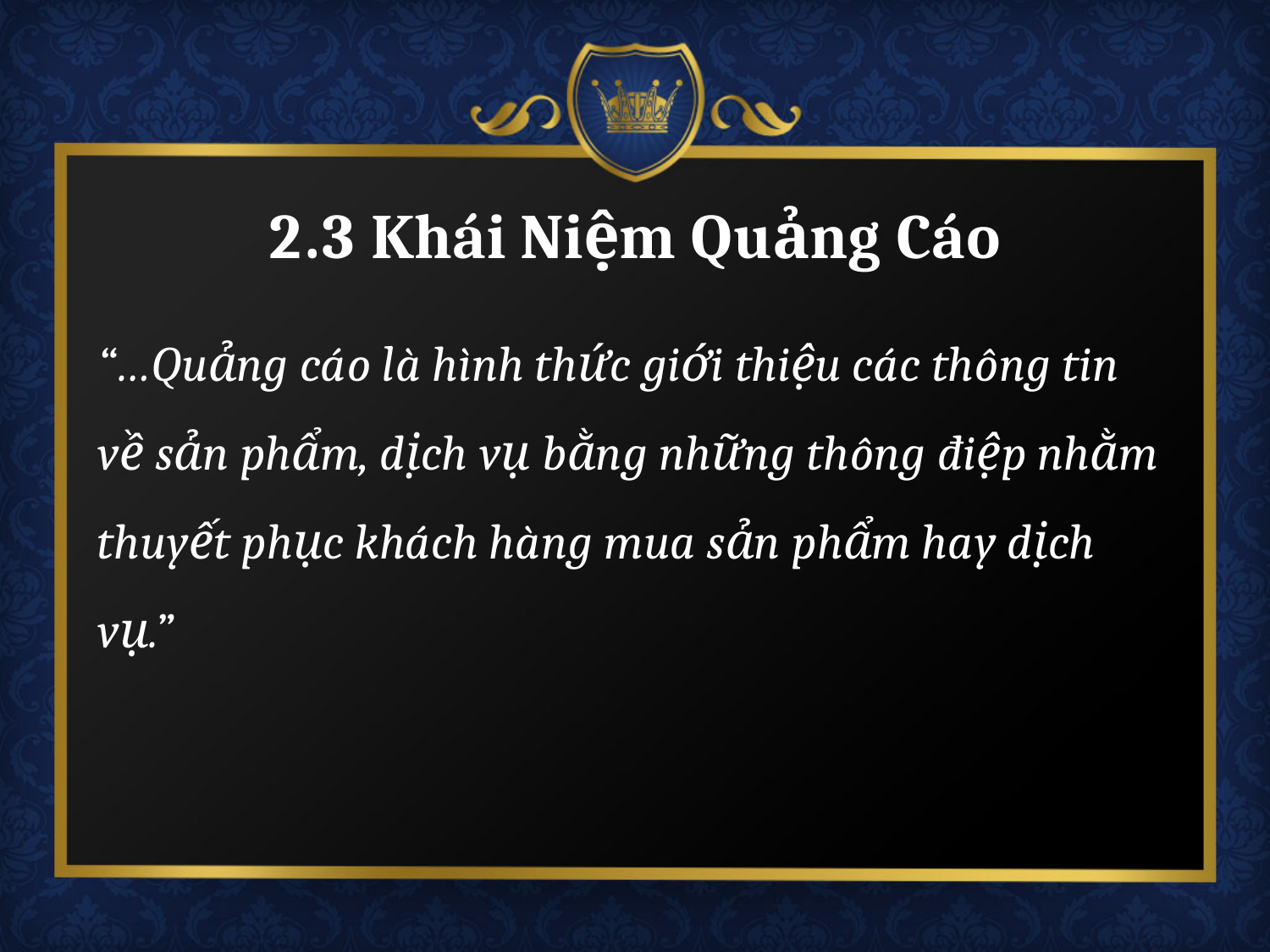

# 2.3 Khái Niệm Quảng Cáo
“…Quảng cáo là hình thức giới thiệu các thông tin về sản phẩm, dịch vụ bằng những thông điệp nhằm thuyết phục khách hàng mua sản phẩm hay dịch vụ.”